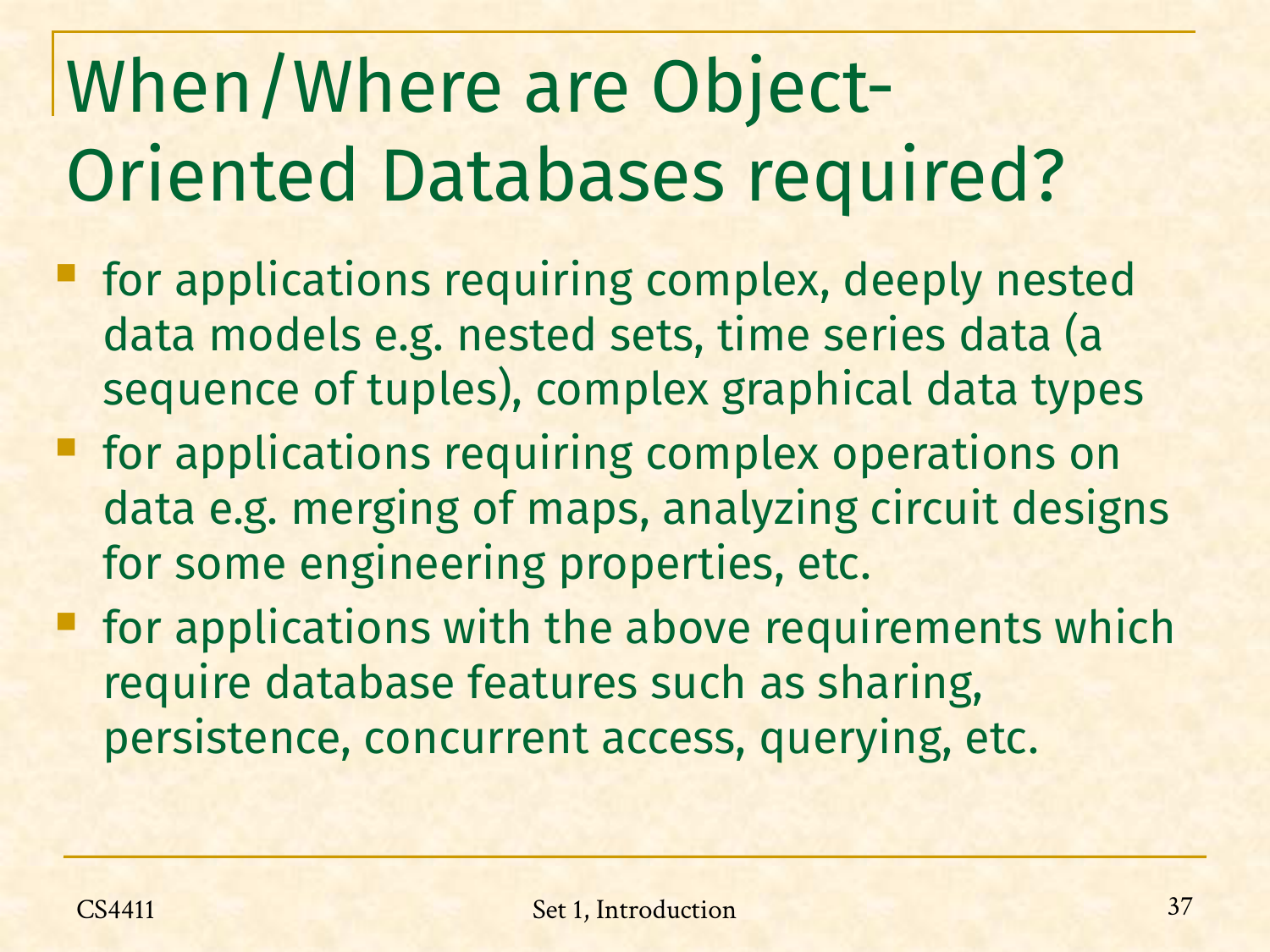

# When/Where are Object-Oriented Databases required?
for applications requiring complex, deeply nested data models e.g. nested sets, time series data (a sequence of tuples), complex graphical data types
for applications requiring complex operations on data e.g. merging of maps, analyzing circuit designs for some engineering properties, etc.
for applications with the above requirements which require database features such as sharing, persistence, concurrent access, querying, etc.
CS4411
37
Set 1, Introduction